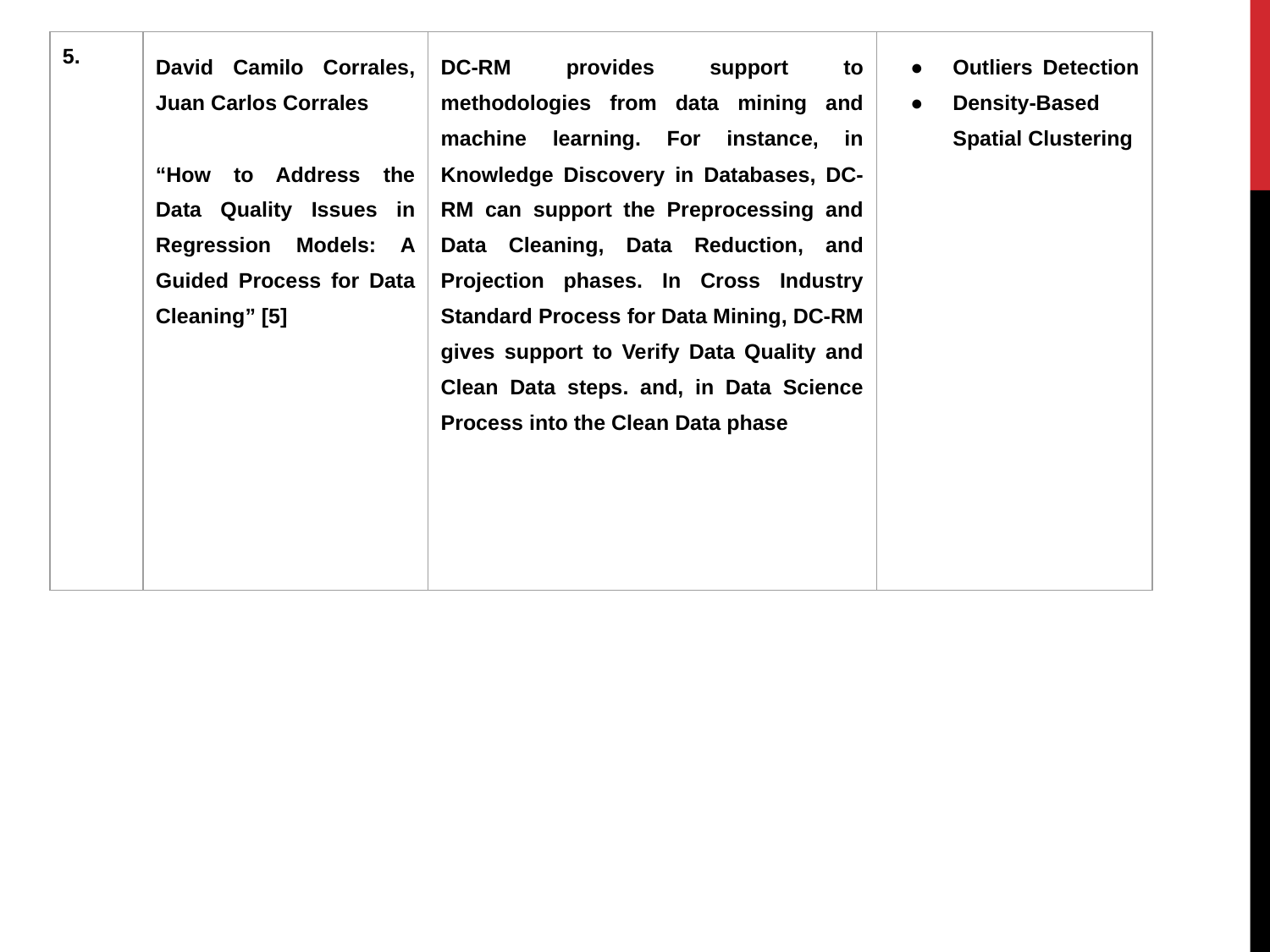

| 5. | David Camilo Corrales, Juan Carlos Corrales “How to Address the Data Quality Issues in Regression Models: A Guided Process for Data Cleaning” [5] | DC-RM provides support to methodologies from data mining and machine learning. For instance, in Knowledge Discovery in Databases, DC-RM can support the Preprocessing and Data Cleaning, Data Reduction, and Projection phases. In Cross Industry Standard Process for Data Mining, DC-RM gives support to Verify Data Quality and Clean Data steps. and, in Data Science Process into the Clean Data phase | Outliers Detection Density-Based Spatial Clustering |
| --- | --- | --- | --- |